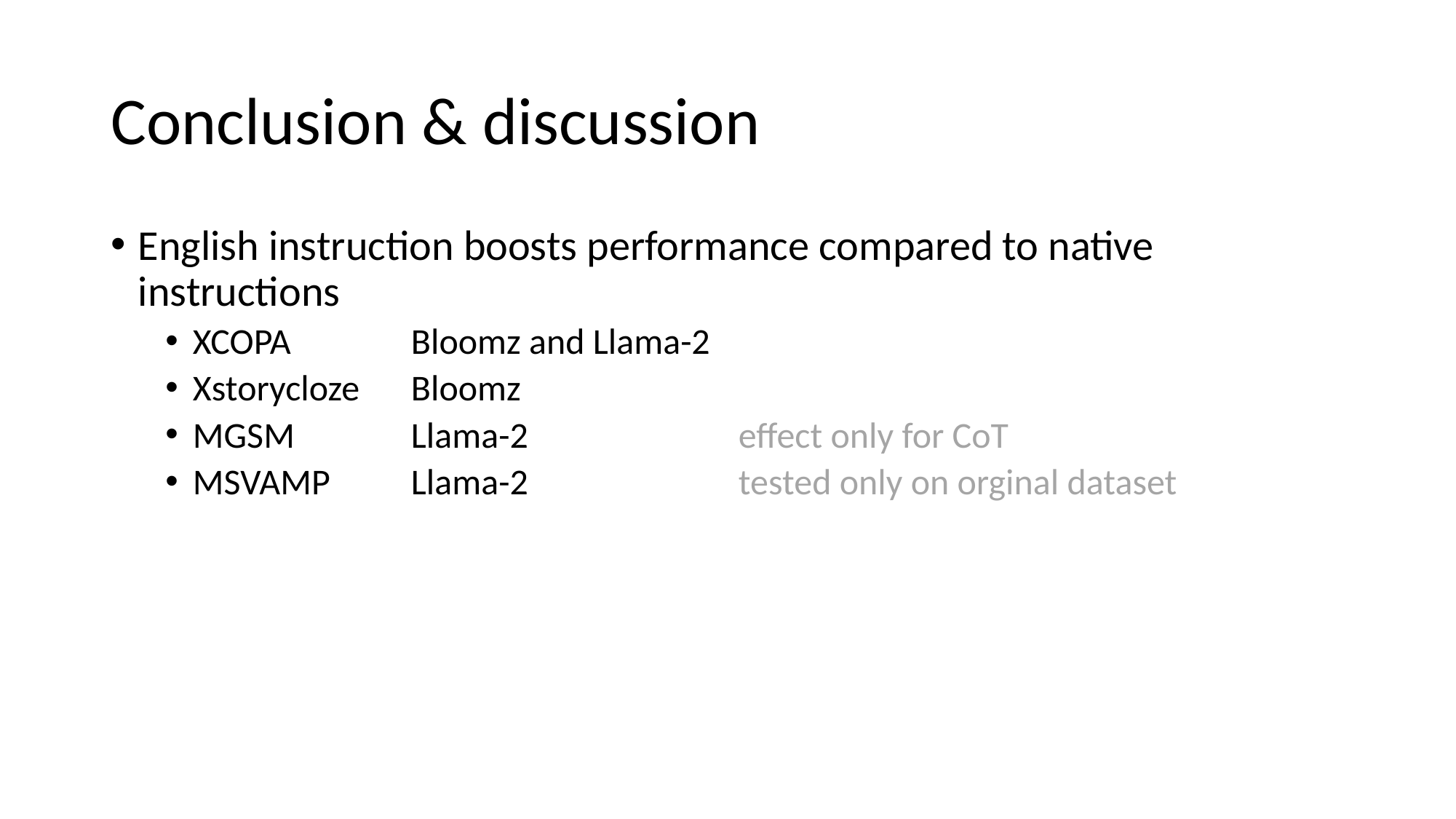

# Conclusion & discussion
English instruction boosts performance compared to native instructions
XCOPA		Bloomz and Llama-2
Xstorycloze	Bloomz
MGSM		Llama-2		effect only for CoT
MSVAMP	Llama-2		tested only on orginal dataset